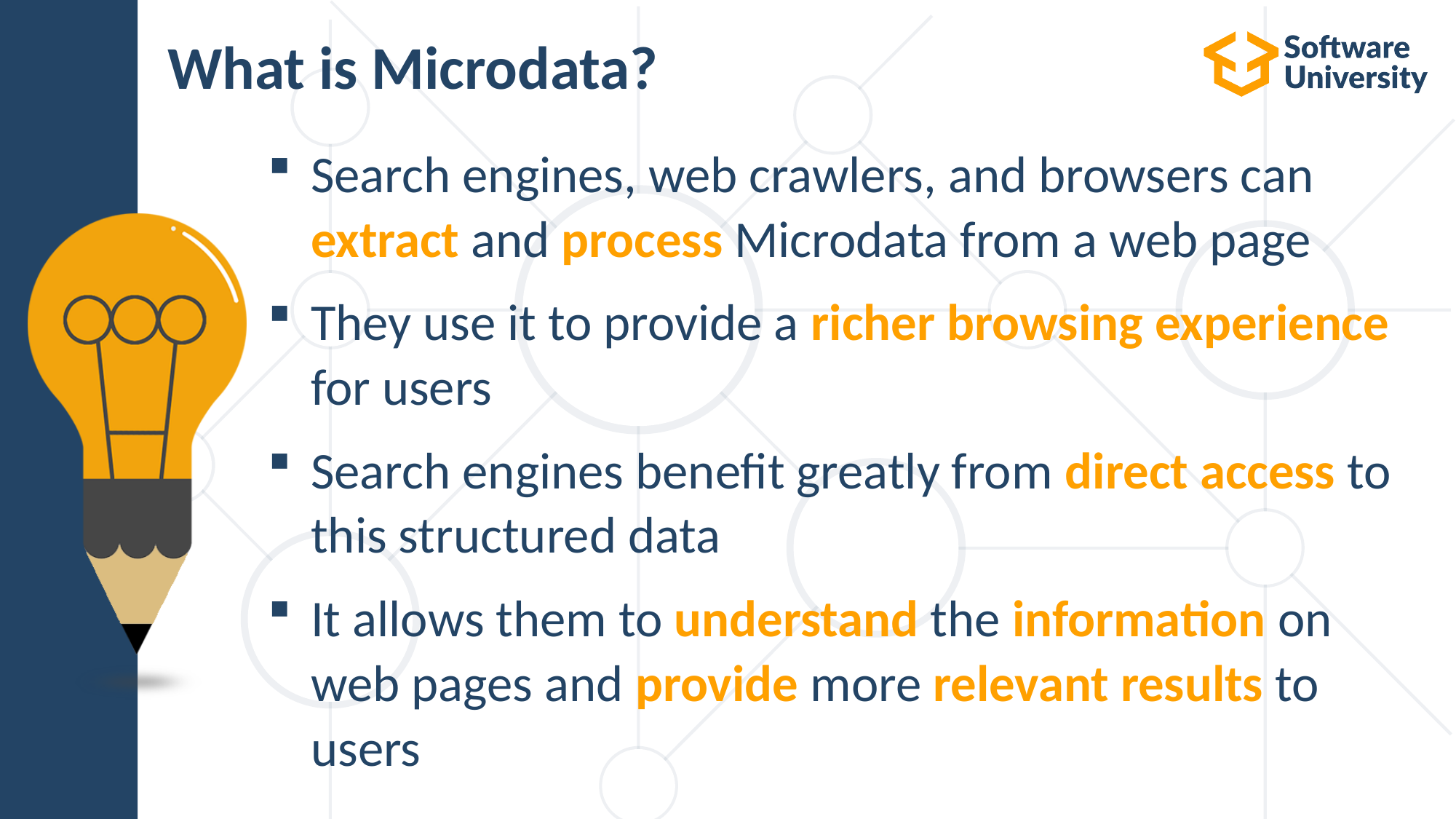

# What is Microdata?
Search engines, web crawlers, and browsers can extract and process Microdata from a web page
They use it to provide a richer browsing experience for users
Search engines benefit greatly from direct access to this structured data
It allows them to understand the information on web pages and provide more relevant results to users